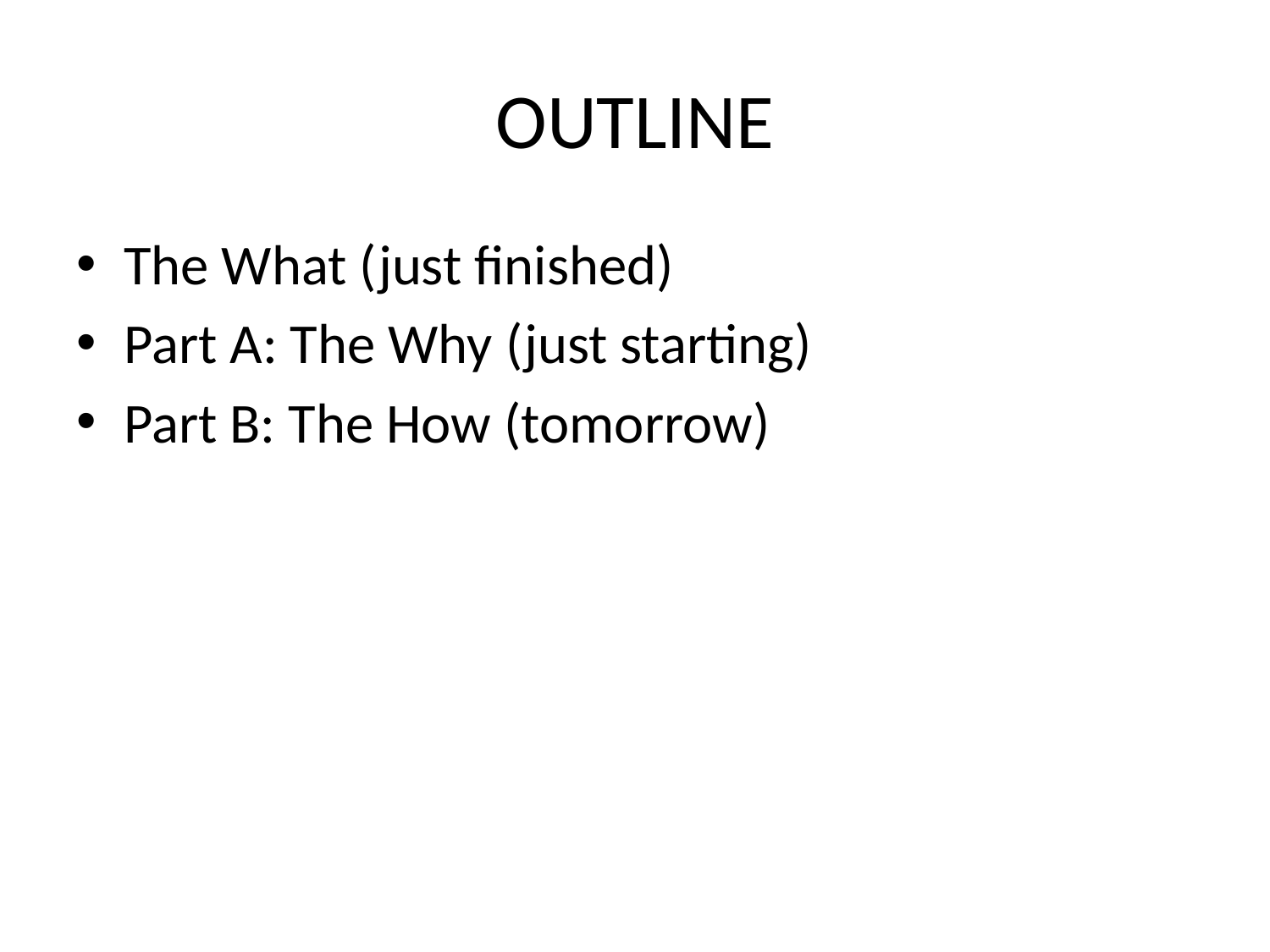

# OUTLINE
The What (just finished)
Part A: The Why (just starting)
Part B: The How (tomorrow)